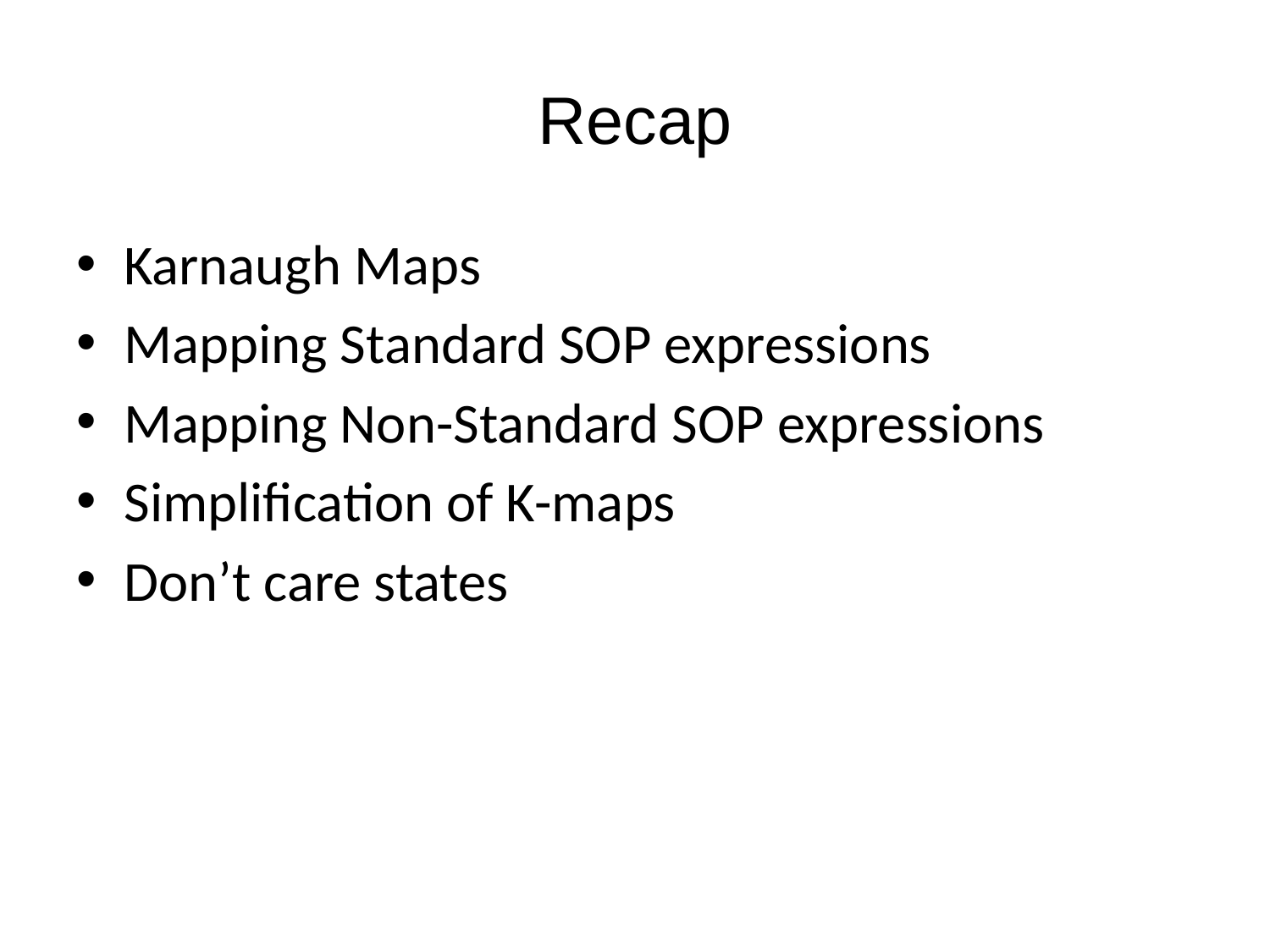

# Recap
Karnaugh Maps
Mapping Standard SOP expressions
Mapping Non-Standard SOP expressions
Simplification of K-maps
Don’t care states